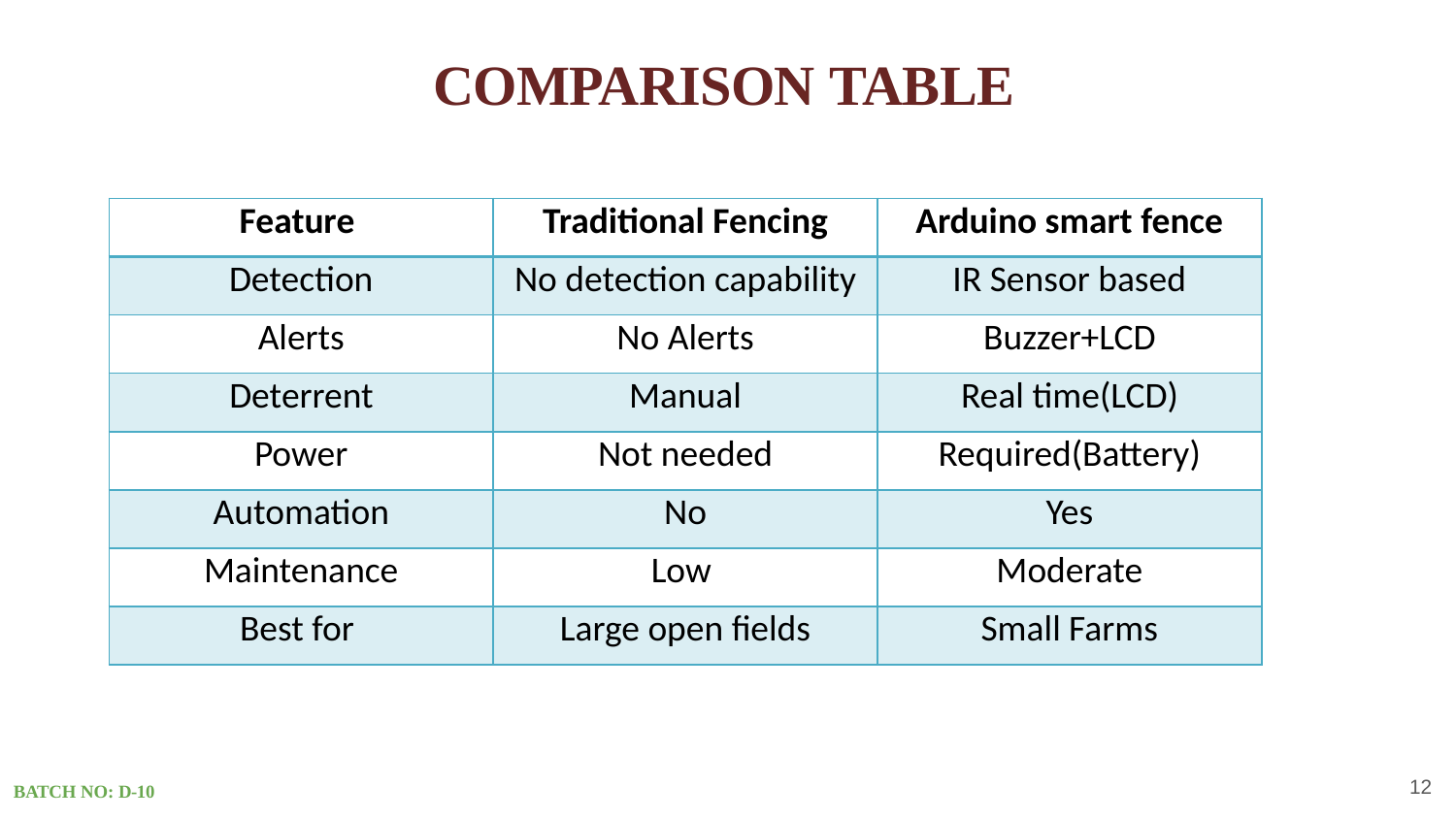

# COMPARISON TABLE
| Feature | Traditional Fencing | Arduino smart fence |
| --- | --- | --- |
| Detection | No detection capability | IR Sensor based |
| Alerts | No Alerts | Buzzer+LCD |
| Deterrent | Manual | Real time(LCD) |
| Power | Not needed | Required(Battery) |
| Automation | No | Yes |
| Maintenance | Low | Moderate |
| Best for | Large open fields | Small Farms |
12
BATCH NO: D-10